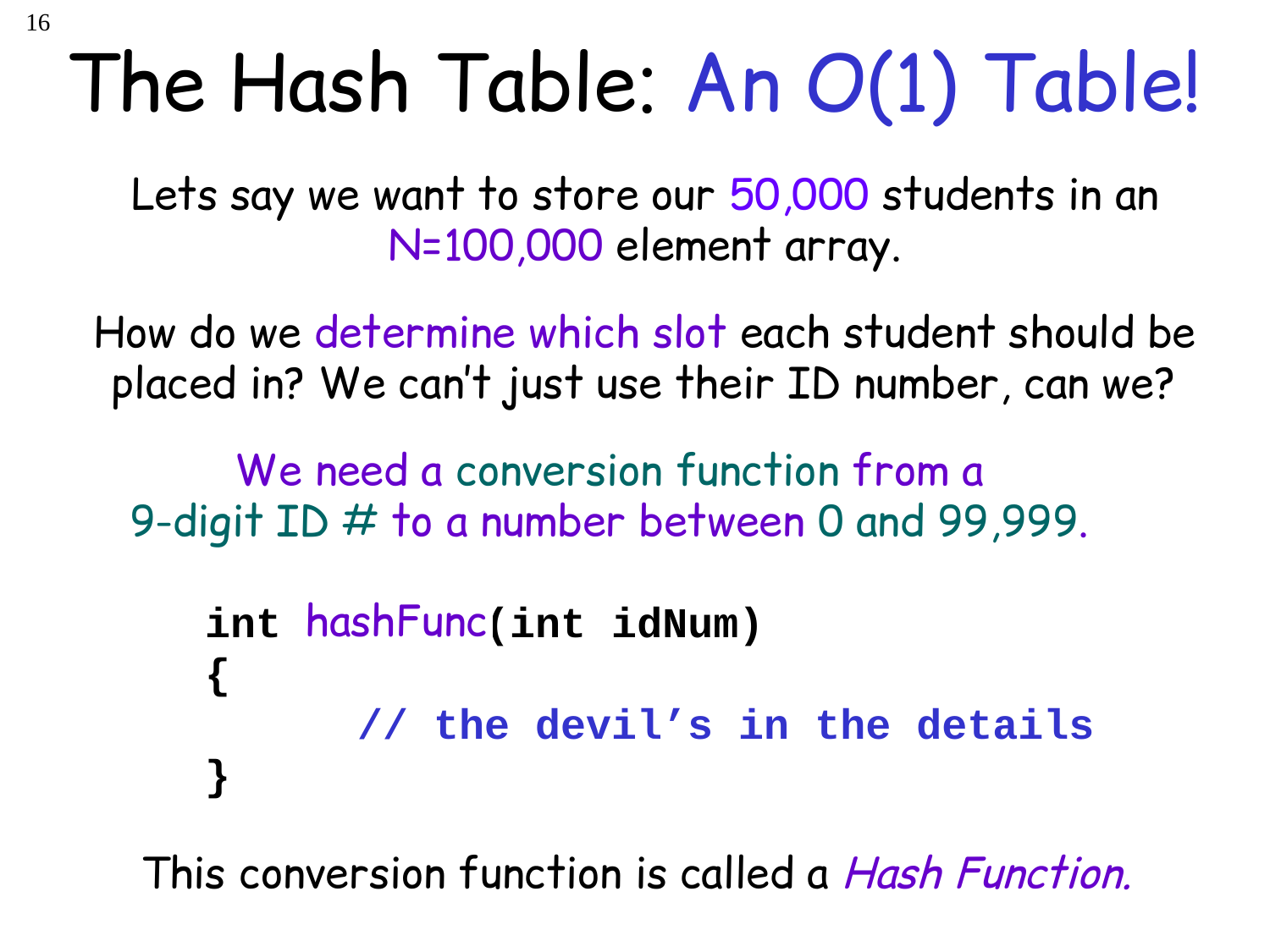

16
# The Hash Table: An O(1) Table!
Lets say we want to store our 50,000 students in an N=100,000 element array.
How do we determine which slot each student should be placed in? We can’t just use their ID number, can we?
We need a conversion function from a
9-digit ID # to a number between 0 and 99,999.

int convert(int idNum)
{
	 // the devil’s in the details
}
hashFunc

This conversion function is called a Hash Function.